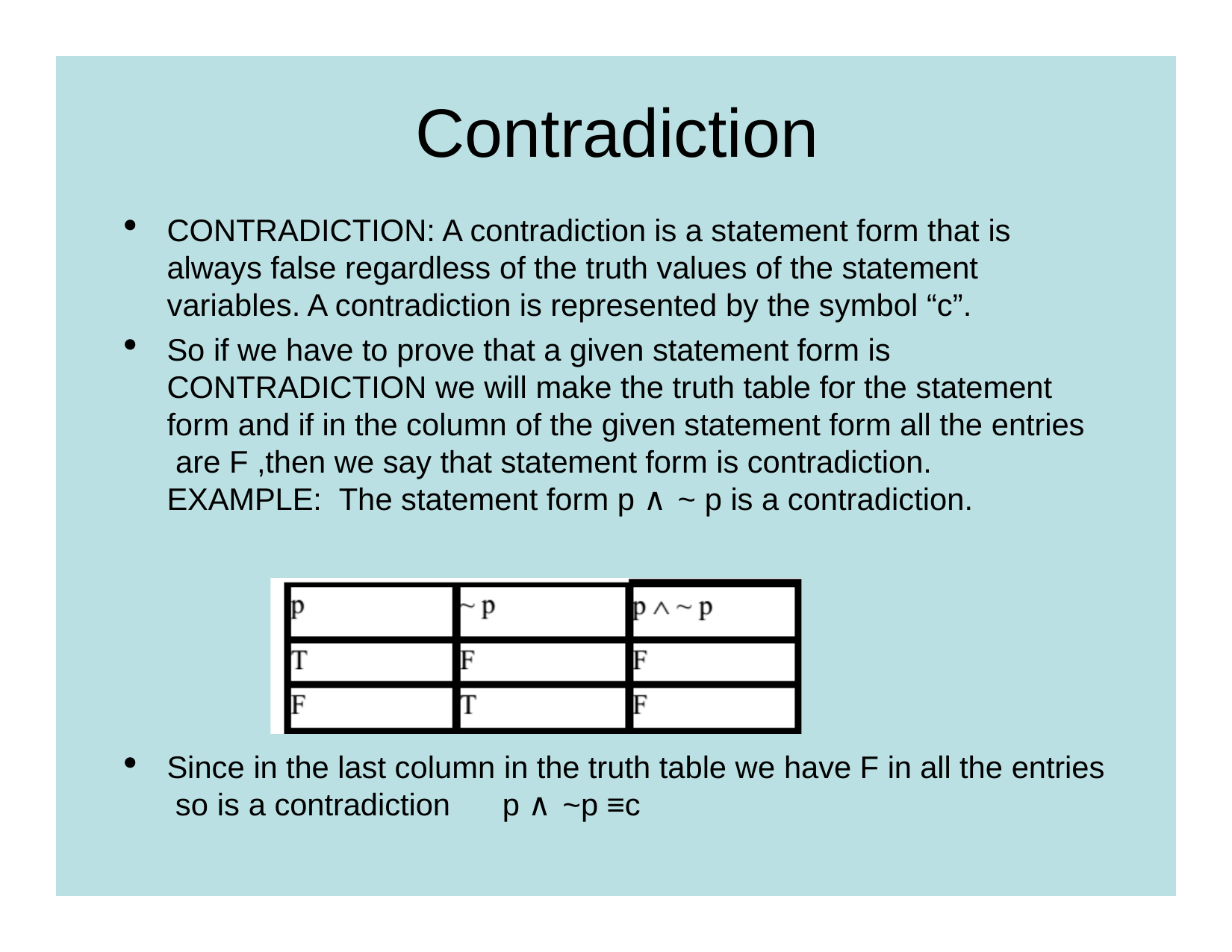

Contradiction
CONTRADICTION: A contradiction is a statement form that is  always false regardless of the truth values of the statement  variables. A contradiction is represented by the symbol “c”.
So if we have to prove that a given statement form is  CONTRADICTION we will make the truth table for the statement  form and if in the column of the given statement form all the entries  are F ,then we say that statement form is contradiction. EXAMPLE:  The statement form p ∧ ~ p is a contradiction.

Since in the last column in the truth table we have F in all the entries  so is a contradiction	p ∧ ~p ≡c